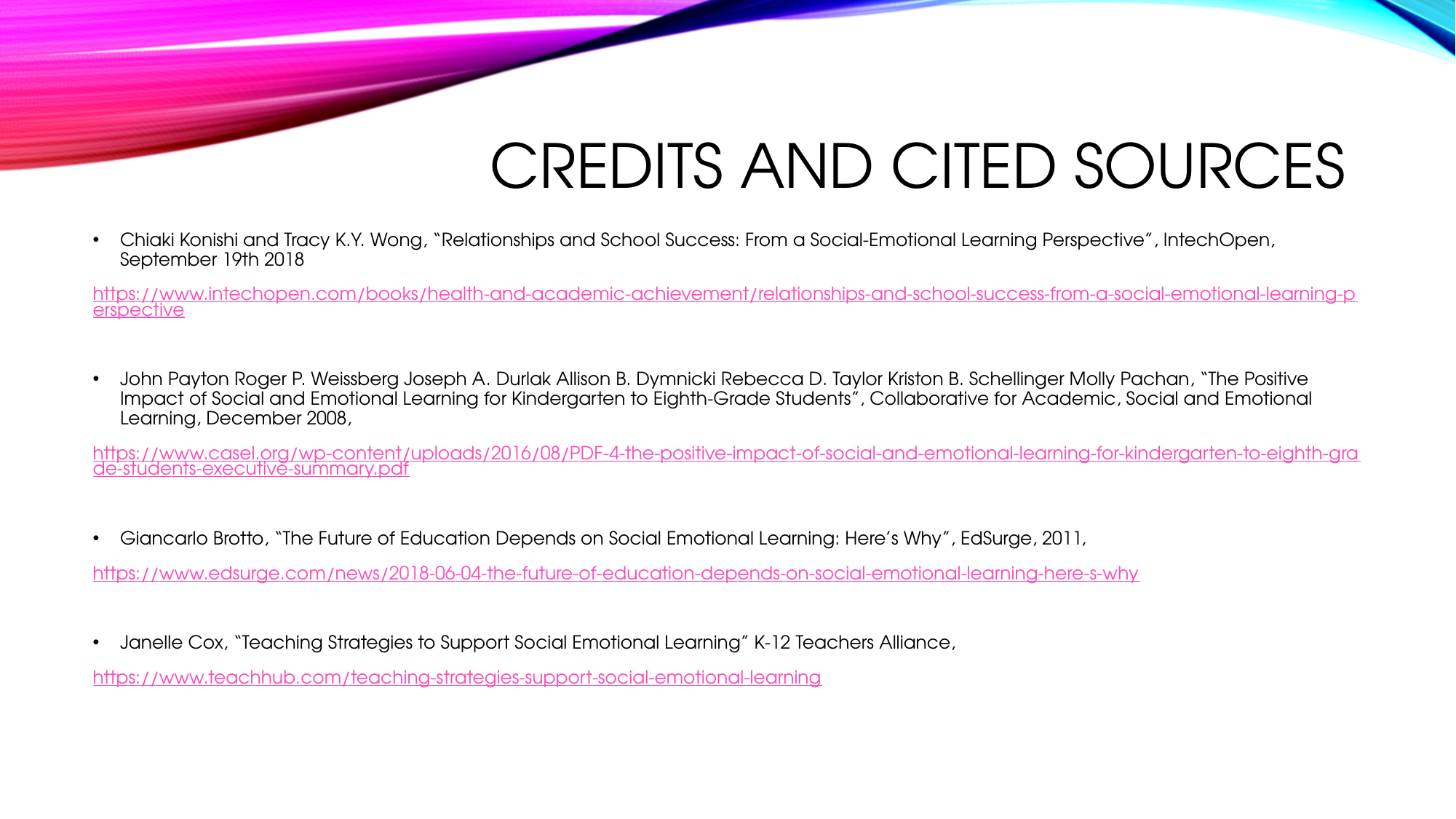

# Credits and Cited Sources
Chiaki Konishi and Tracy K.Y. Wong, “Relationships and School Success: From a Social-Emotional Learning Perspective”, IntechOpen, September 19th 2018
https://www.intechopen.com/books/health-and-academic-achievement/relationships-and-school-success-from-a-social-emotional-learning-perspective

John Payton Roger P. Weissberg Joseph A. Durlak Allison B. Dymnicki Rebecca D. Taylor Kriston B. Schellinger Molly Pachan, “The Positive Impact of Social and Emotional Learning for Kindergarten to Eighth-Grade Students”, Collaborative for Academic, Social and Emotional Learning, December 2008,
https://www.casel.org/wp-content/uploads/2016/08/PDF-4-the-positive-impact-of-social-and-emotional-learning-for-kindergarten-to-eighth-grade-students-executive-summary.pdf

Giancarlo Brotto, “The Future of Education Depends on Social Emotional Learning: Here’s Why”, EdSurge, 2011,
https://www.edsurge.com/news/2018-06-04-the-future-of-education-depends-on-social-emotional-learning-here-s-why

Janelle Cox, “Teaching Strategies to Support Social Emotional Learning” K-12 Teachers Alliance,
https://www.teachhub.com/teaching-strategies-support-social-emotional-learning